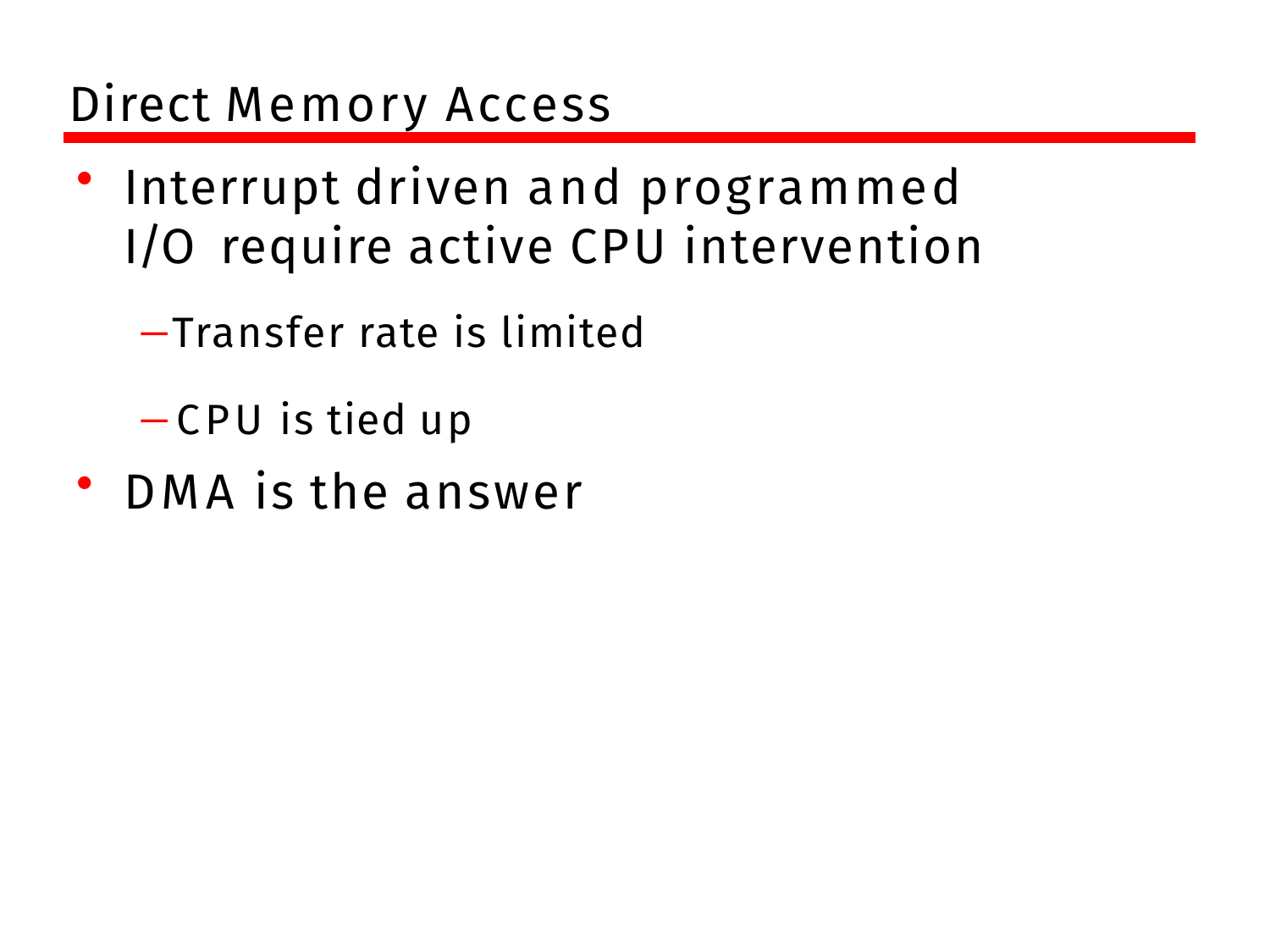

# Direct Memory Access
Interrupt driven and programmed I/O  require active CPU intervention
—Transfer rate is limited
—CPU is tied up
DMA is the answer